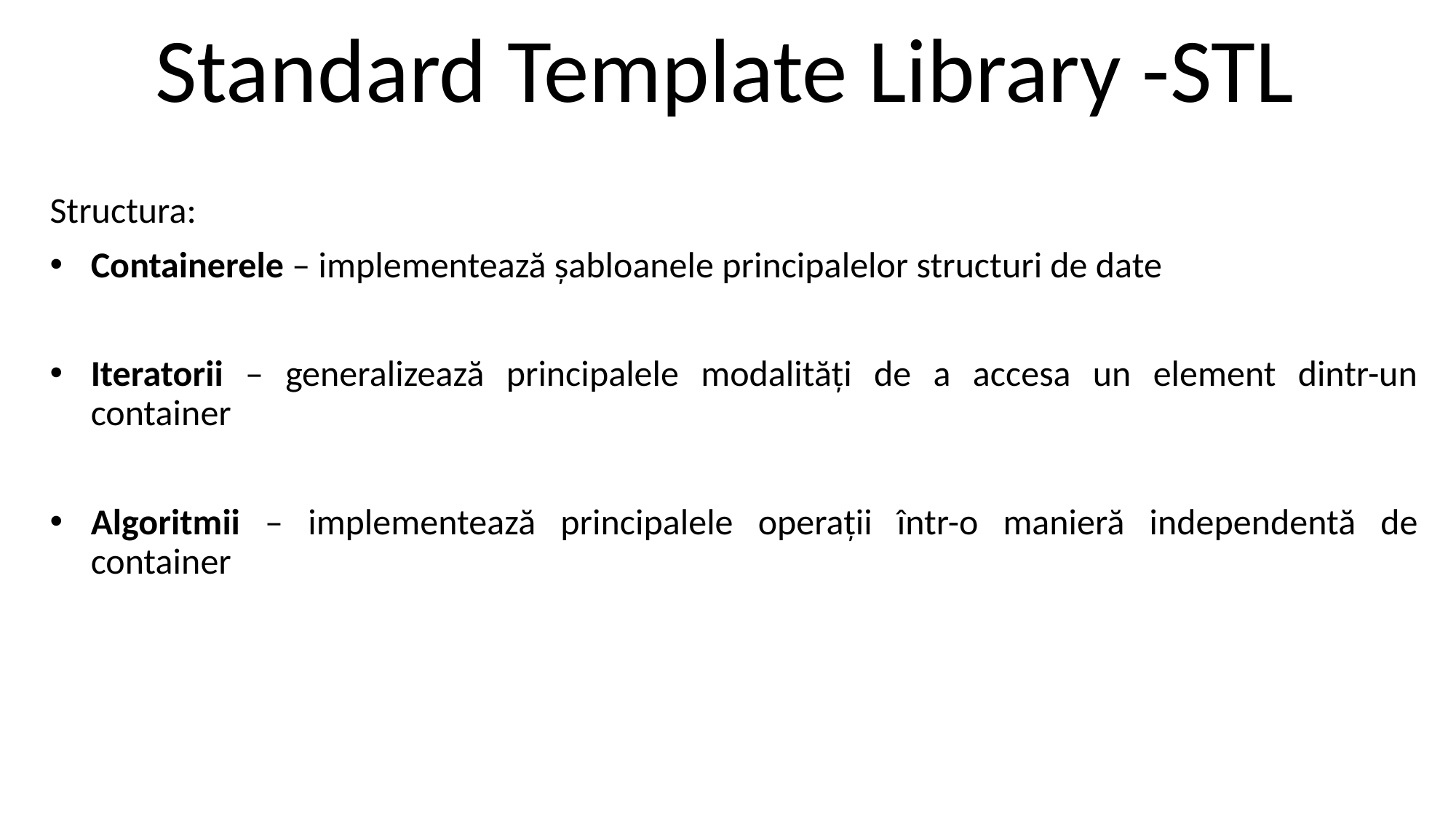

# Standard Template Library -STL

Structura:
Containerele – implementează șabloanele principalelor structuri de date

Iteratorii – generalizează principalele modalități de a accesa un element dintr-un container

Algoritmii – implementează principalele operații într-o manieră independentă de container